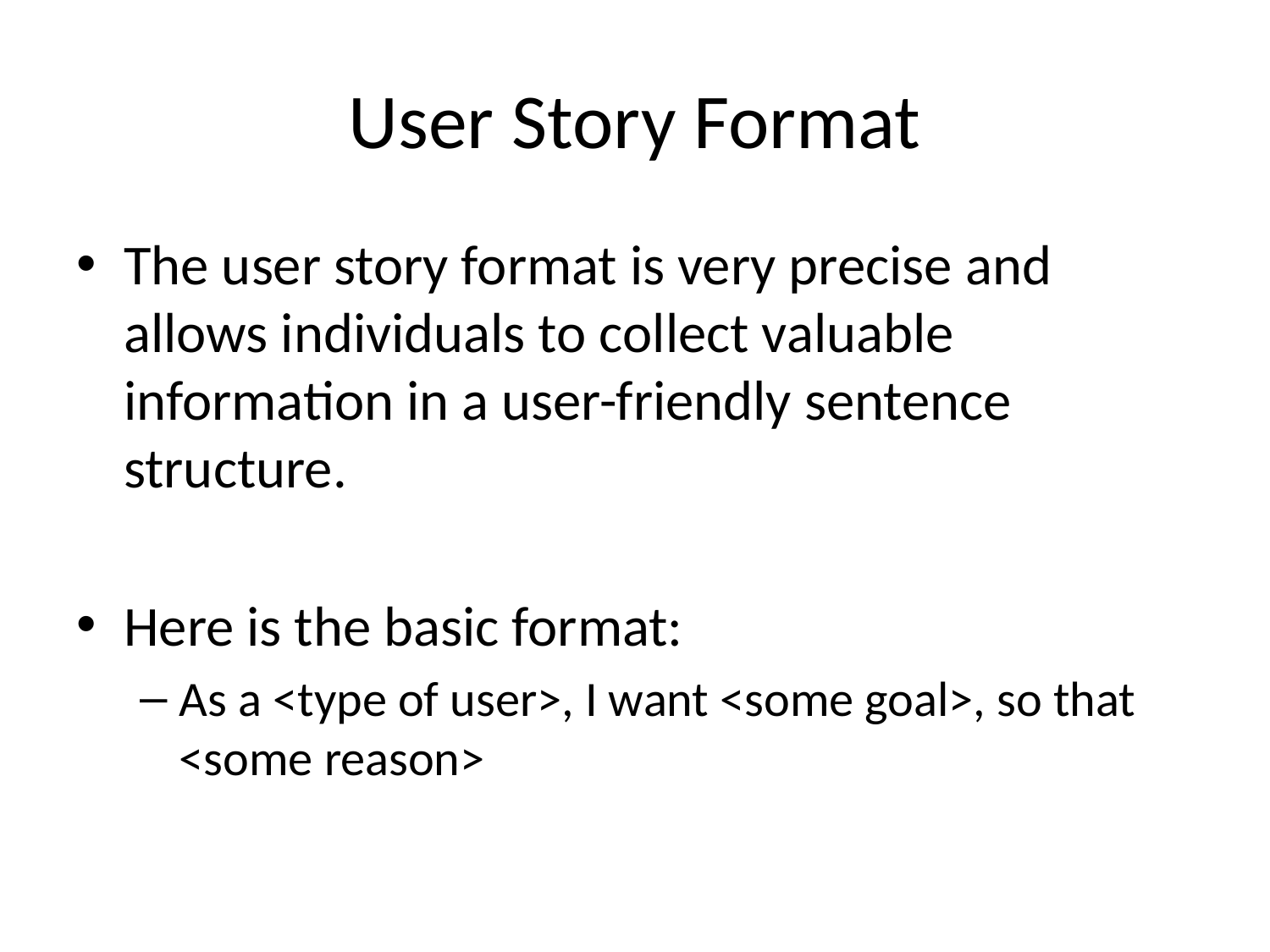

# User Story Format
The user story format is very precise and allows individuals to collect valuable information in a user-friendly sentence structure.

Here is the basic format:
As a <type of user>, I want <some goal>, so that <some reason>